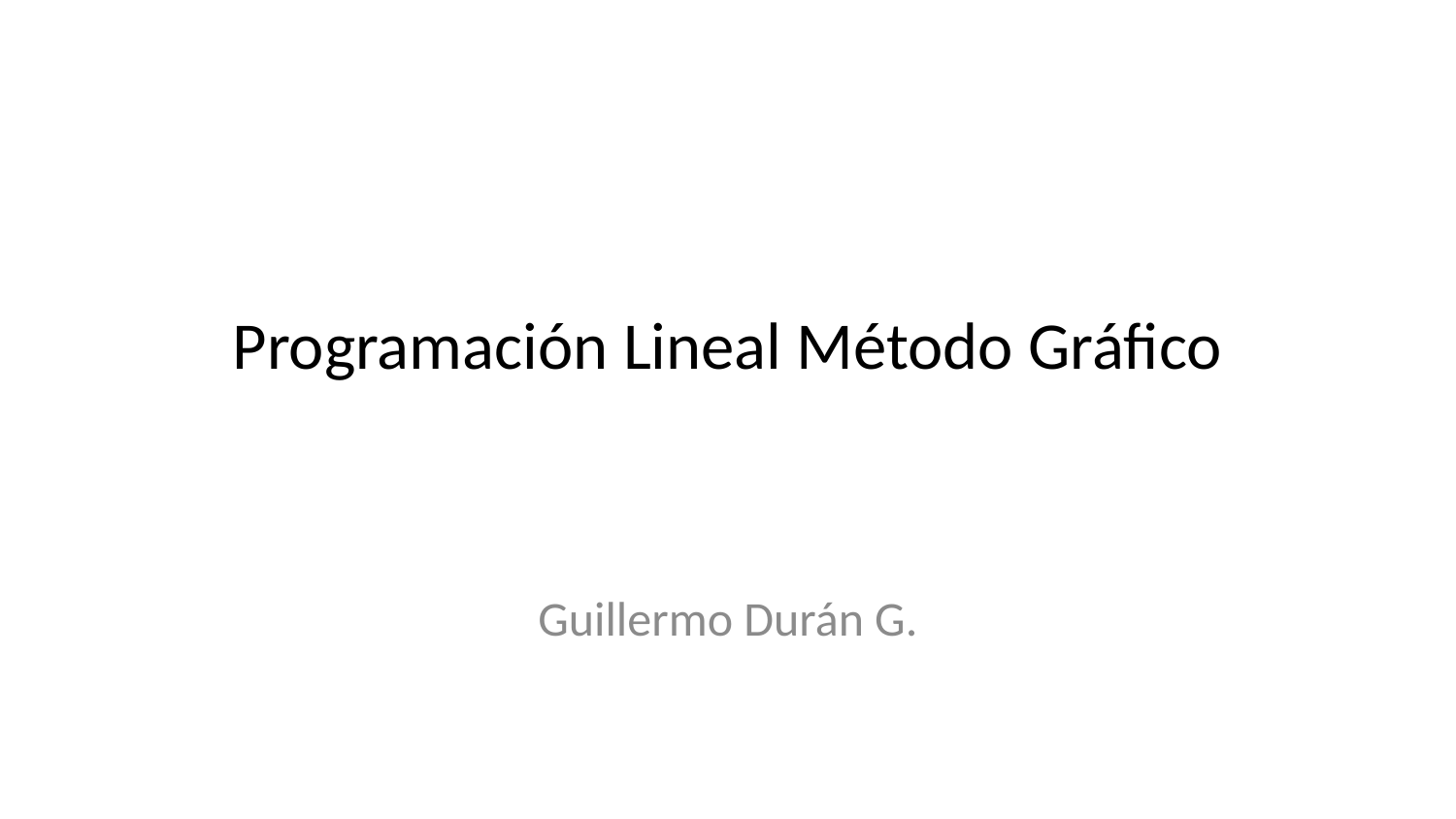

# Programación Lineal Método Gráfico
Guillermo Durán G.